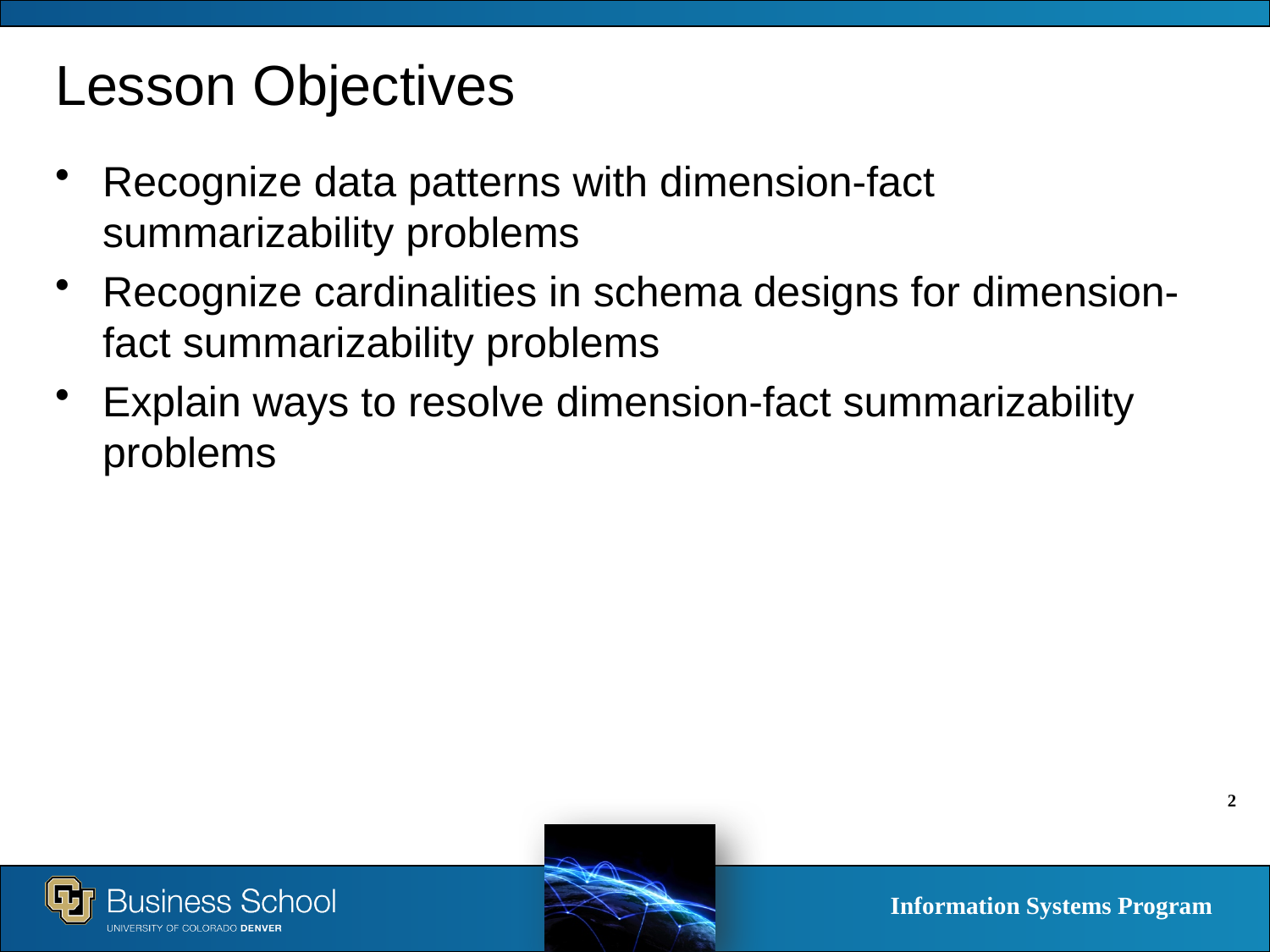

Lesson Objectives
Recognize data patterns with dimension-fact summarizability problems
Recognize cardinalities in schema designs for dimension-fact summarizability problems
Explain ways to resolve dimension-fact summarizability problems